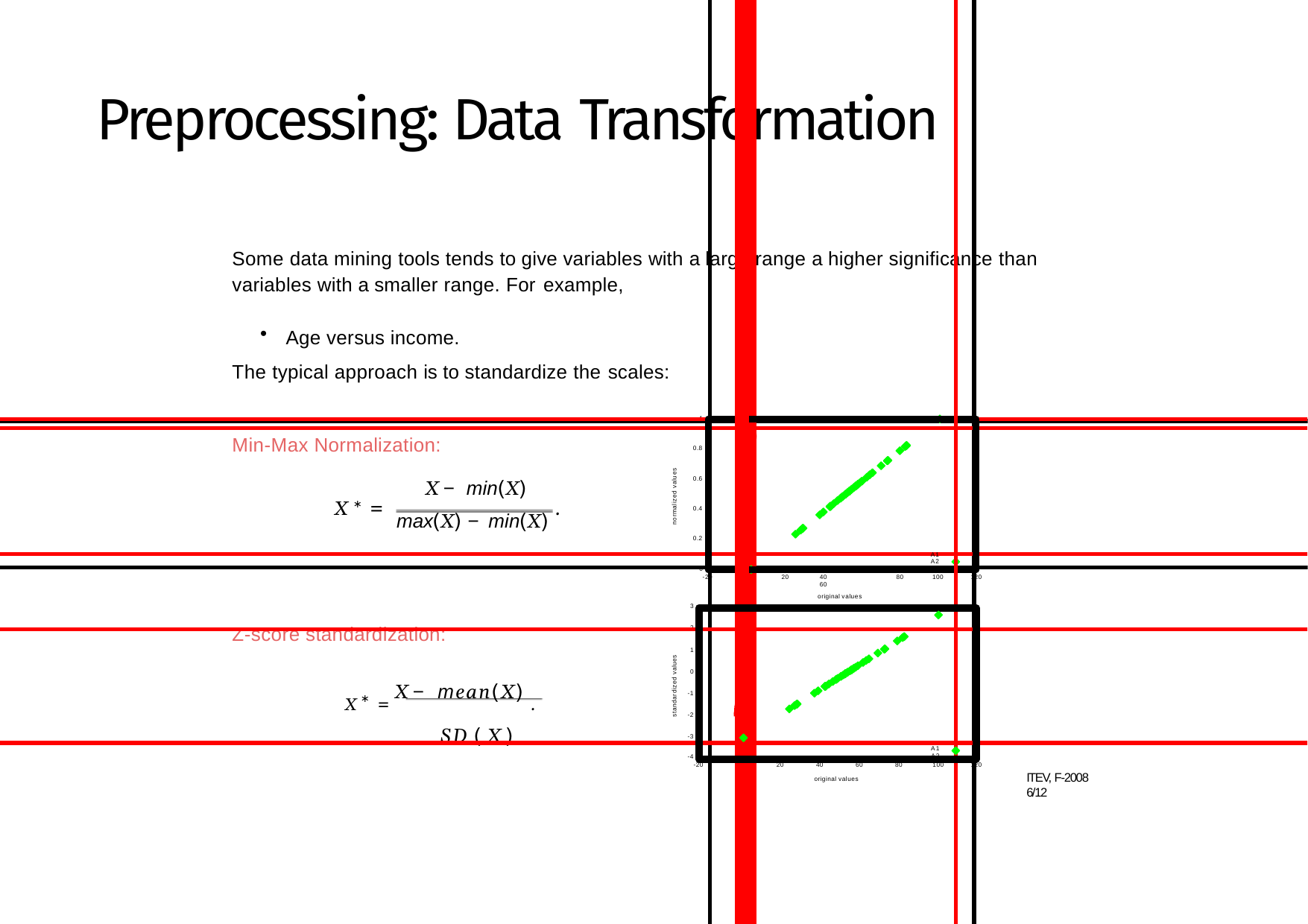

# Preprocessing: Data Transformation
Some data mining tools tends to give variables with a large range a higher significance than  variables with a smaller range. For example,
•
Age versus income.
The typical approach is to standardize the scales:
1

Min-Max Normalization:

0.8

normalized values

X − min(X)
max(X) − min(X)

0.6

X ∗ =
.

0.4

0.2

A1  A2

0

-20
0
20
40	60
original values
80
100
120
3

A1  A2

Z-score standardization:
2

1

standardized values

X ∗ = X − mean(X) .
SD ( X )

0

-1

-2

-3

-4
-20	0	20	40	60	80	100

original values
120
ITEV, F-2008 6/12